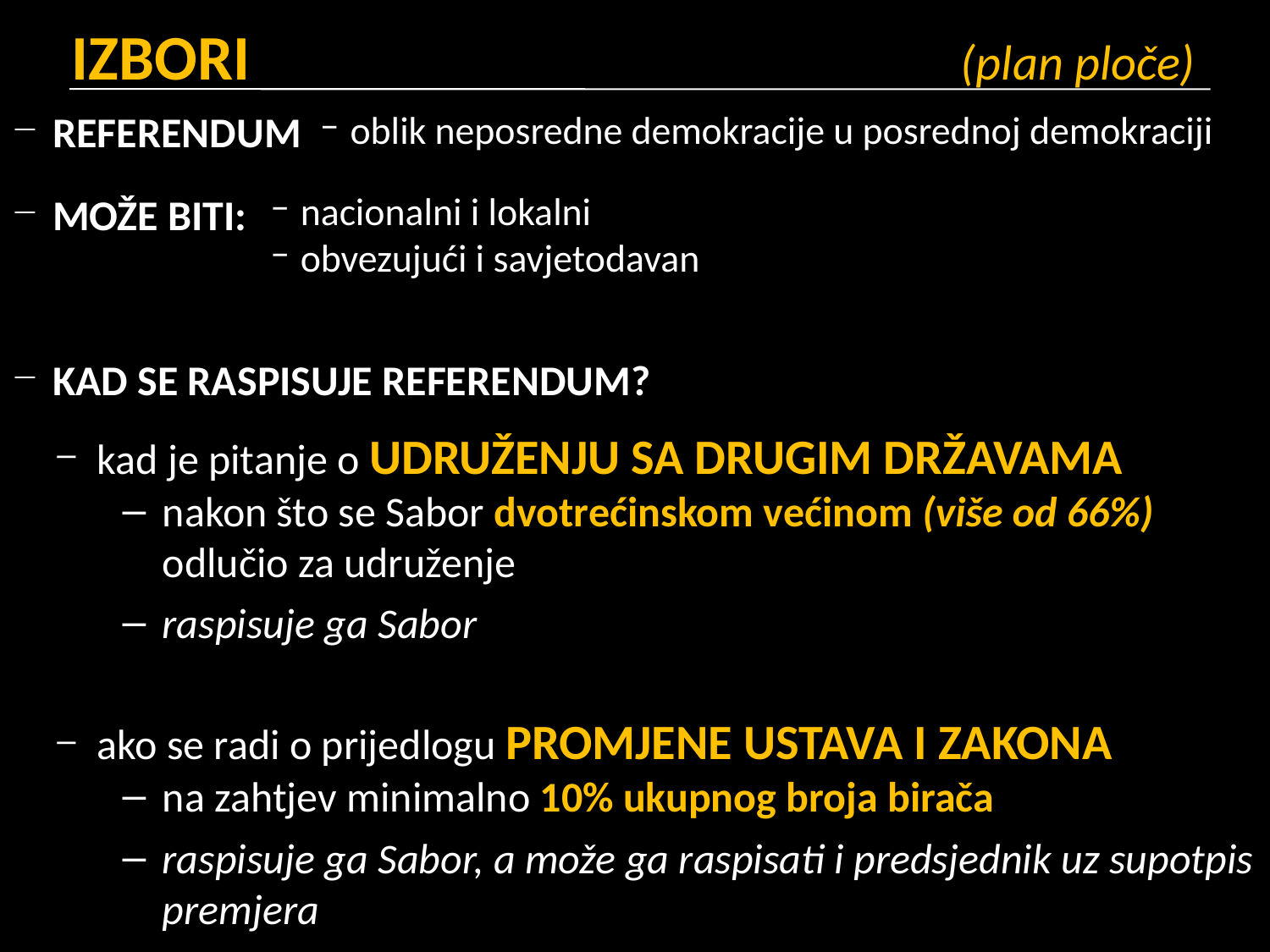

# IZBORI						(plan ploče)
REFERENDUM
MOŽE BITI:

KAD SE RASPISUJE REFERENDUM?
kad je pitanje o UDRUŽENJU SA DRUGIM DRŽAVAMA
nakon što se Sabor dvotrećinskom većinom (više od 66%) odlučio za udruženje
raspisuje ga Sabor
ako se radi o prijedlogu PROMJENE USTAVA I ZAKONA
na zahtjev minimalno 10% ukupnog broja birača
raspisuje ga Sabor, a može ga raspisati i predsjednik uz supotpis premjera

oblik neposredne demokracije u posrednoj demokraciji
nacionalni i lokalni
obvezujući i savjetodavan